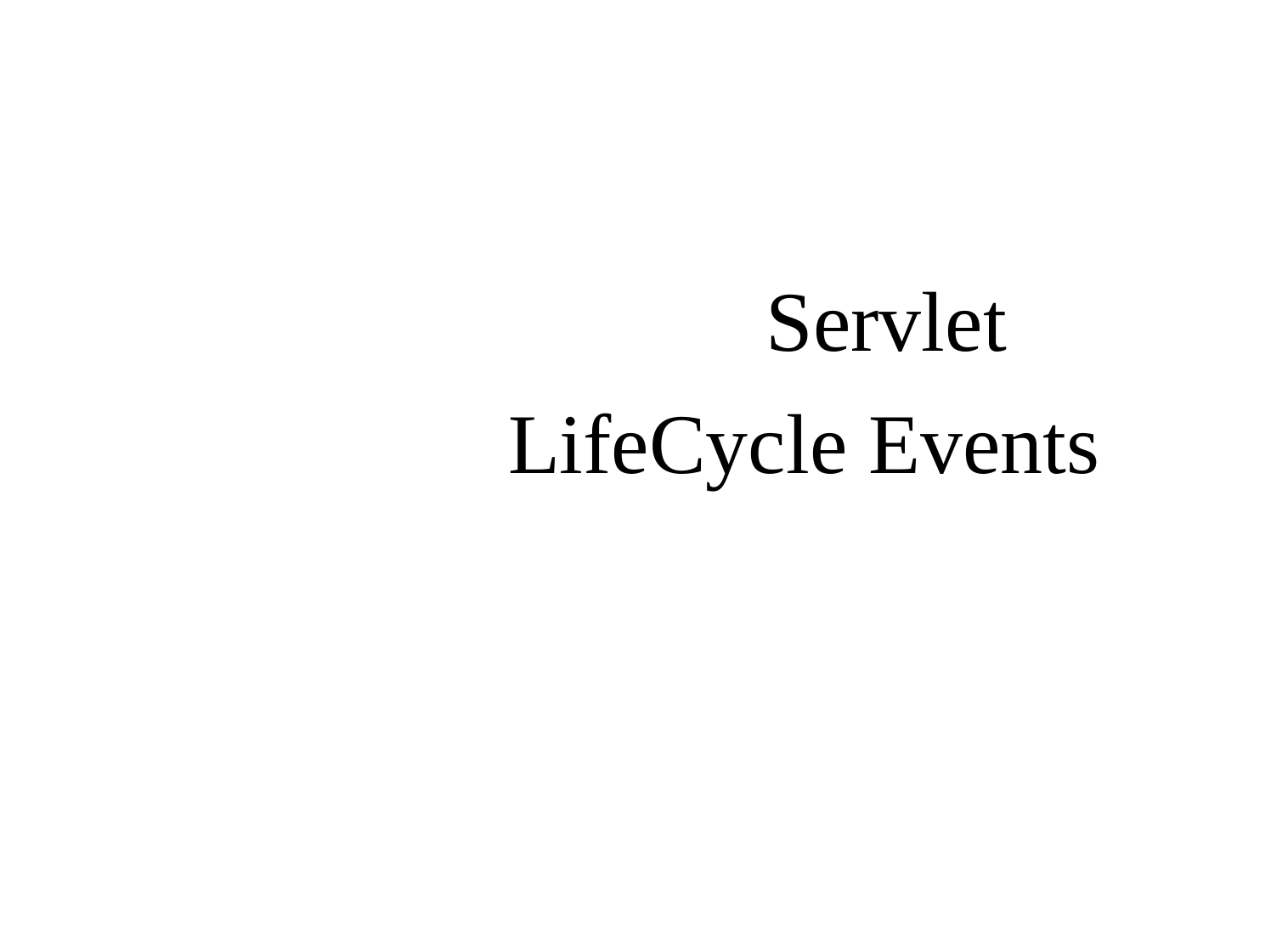

Antrix Consultancy Services

Servlet

LifeCycle Events

Madhusudhanan.P.K.